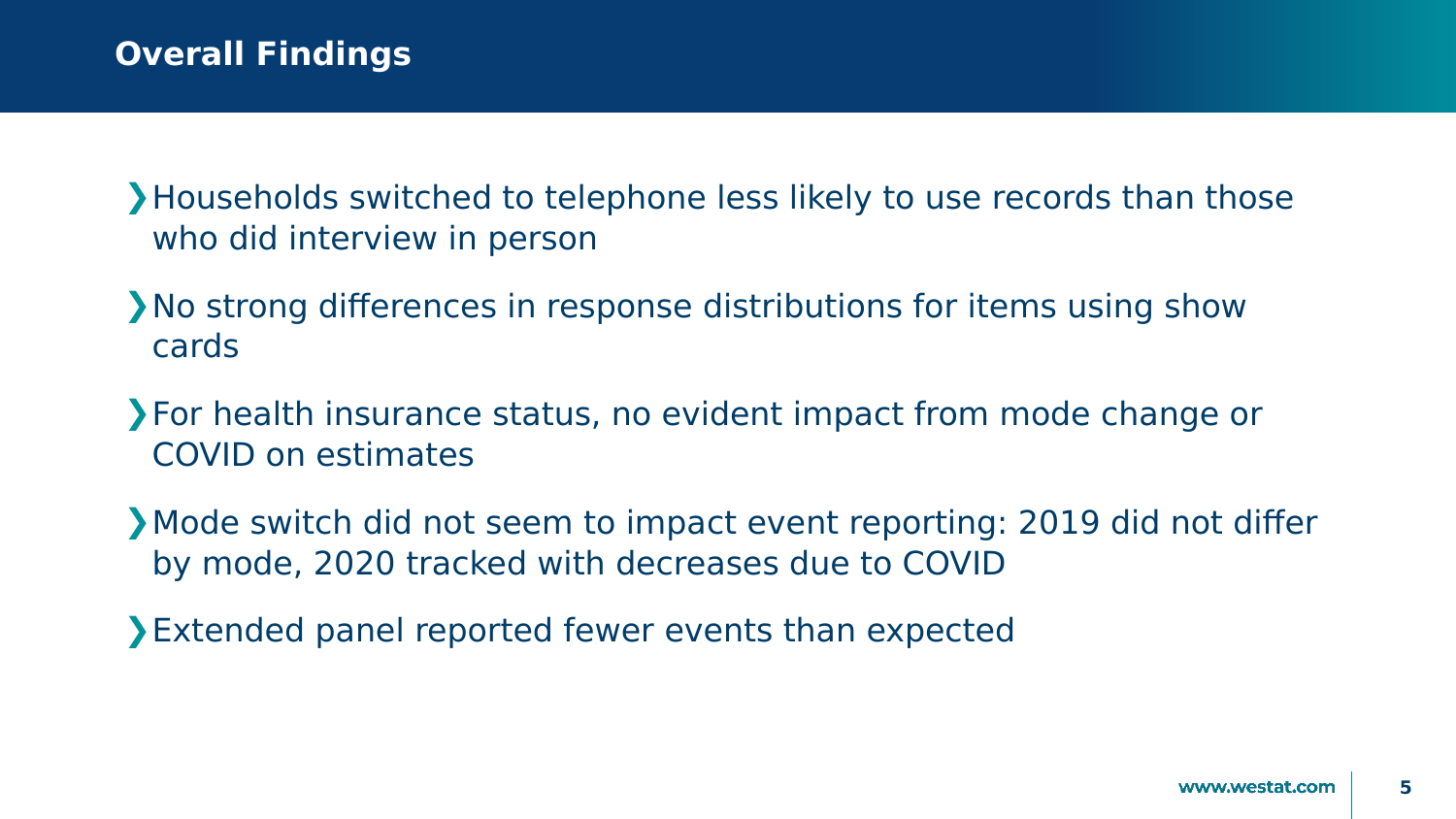

# Overall Findings
Households switched to telephone less likely to use records than those who did interview in person
No strong differences in response distributions for items using show cards
For health insurance status, no evident impact from mode change or COVID on estimates
Mode switch did not seem to impact event reporting: 2019 did not differ by mode, 2020 tracked with decreases due to COVID
Extended panel reported fewer events than expected
5